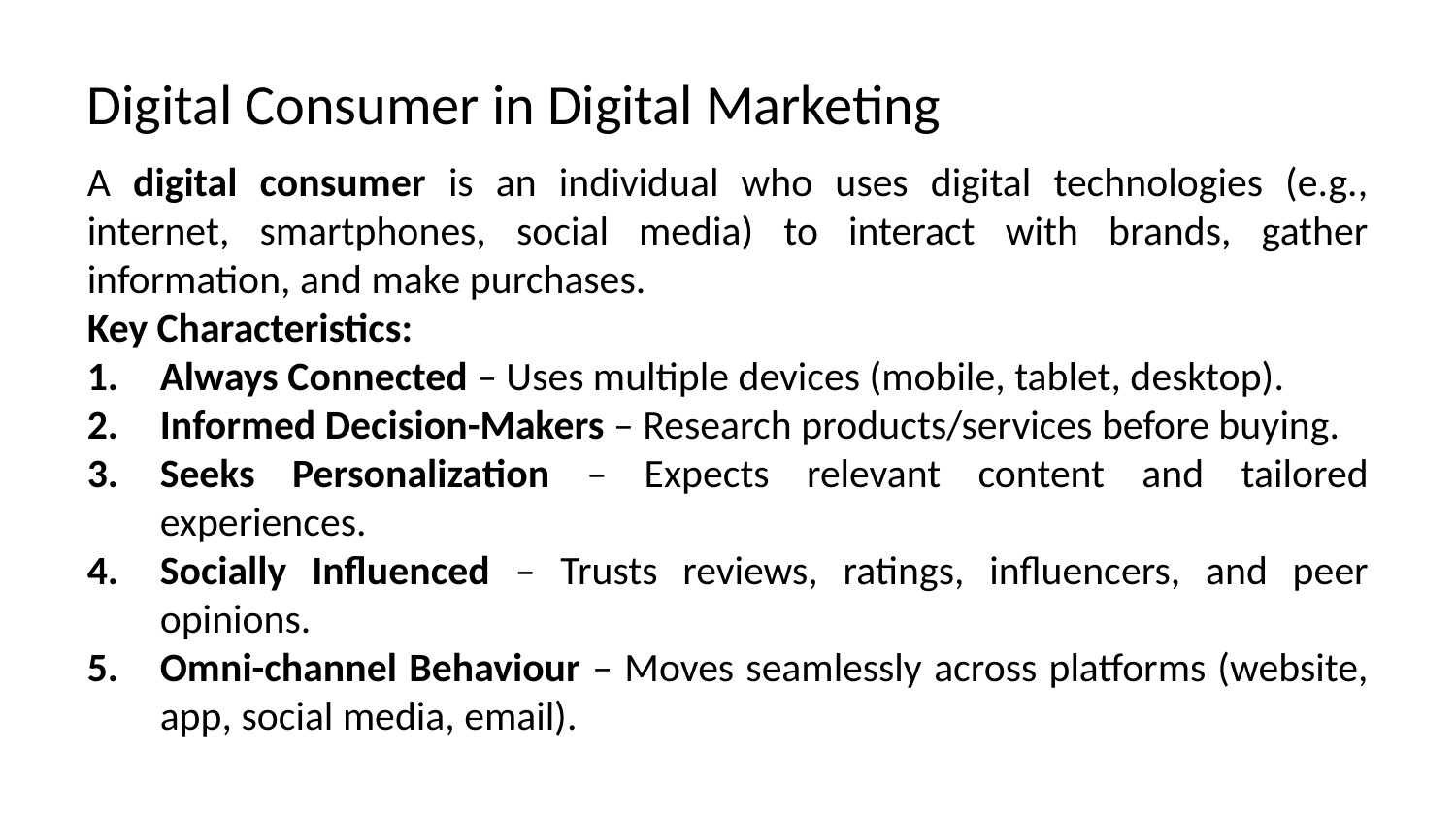

Digital Consumer in Digital Marketing
A digital consumer is an individual who uses digital technologies (e.g., internet, smartphones, social media) to interact with brands, gather information, and make purchases.
Key Characteristics:
Always Connected – Uses multiple devices (mobile, tablet, desktop).
Informed Decision-Makers – Research products/services before buying.
Seeks Personalization – Expects relevant content and tailored experiences.
Socially Influenced – Trusts reviews, ratings, influencers, and peer opinions.
Omni-channel Behaviour – Moves seamlessly across platforms (website, app, social media, email).